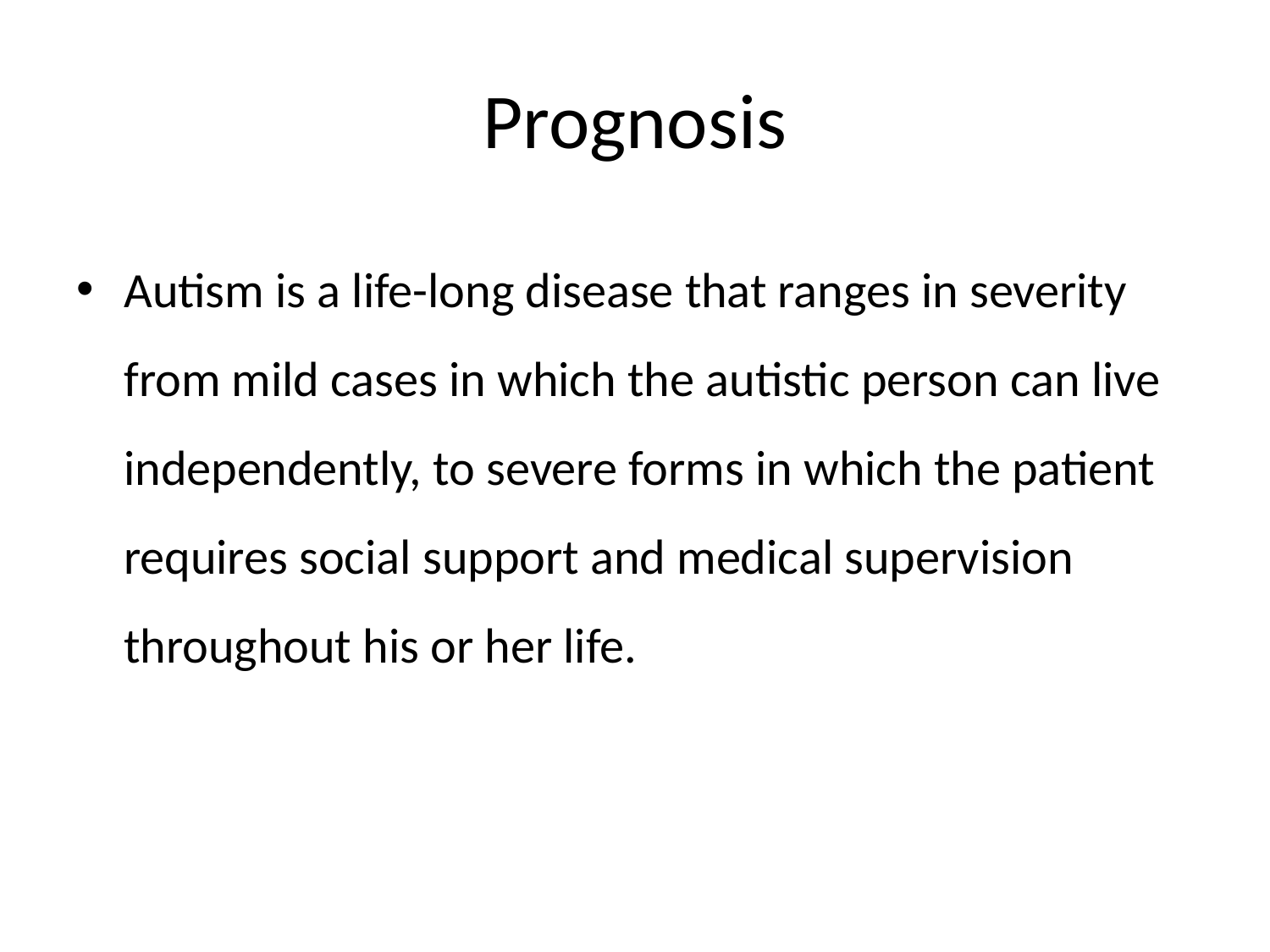

# Prognosis
Autism is a life-long disease that ranges in severity from mild cases in which the autistic person can live independently, to severe forms in which the patient requires social support and medical supervision throughout his or her life.